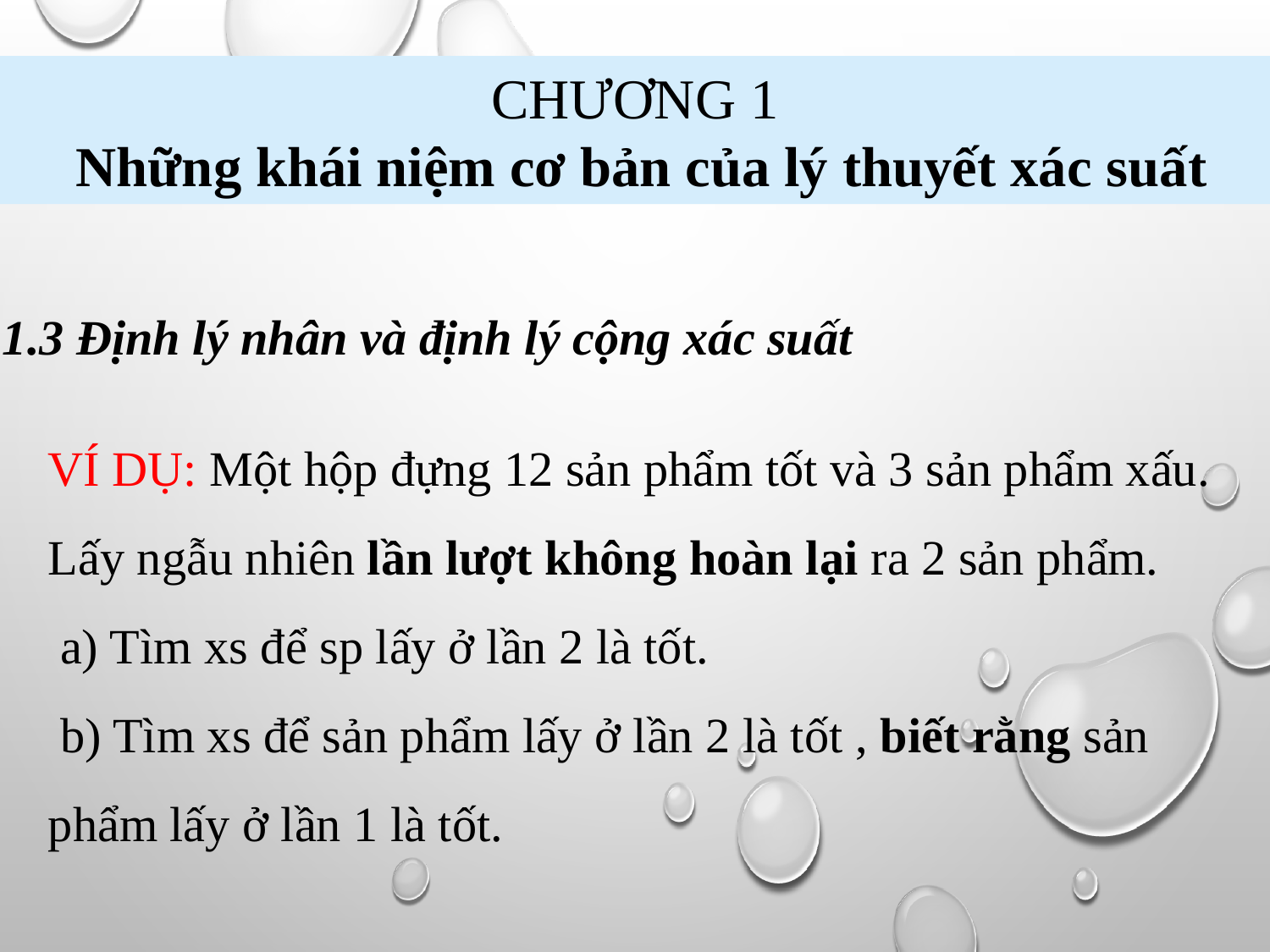

CHƯƠNG 1
 Những khái niệm cơ bản của lý thuyết xác suất
1.3 Định lý nhân và định lý cộng xác suất
VÍ DỤ: Một hộp đựng 12 sản phẩm tốt và 3 sản phẩm xấu.
Lấy ngẫu nhiên lần lượt không hoàn lại ra 2 sản phẩm.
 a) Tìm xs để sp lấy ở lần 2 là tốt.
 b) Tìm xs để sản phẩm lấy ở lần 2 là tốt , biết rằng sản phẩm lấy ở lần 1 là tốt.